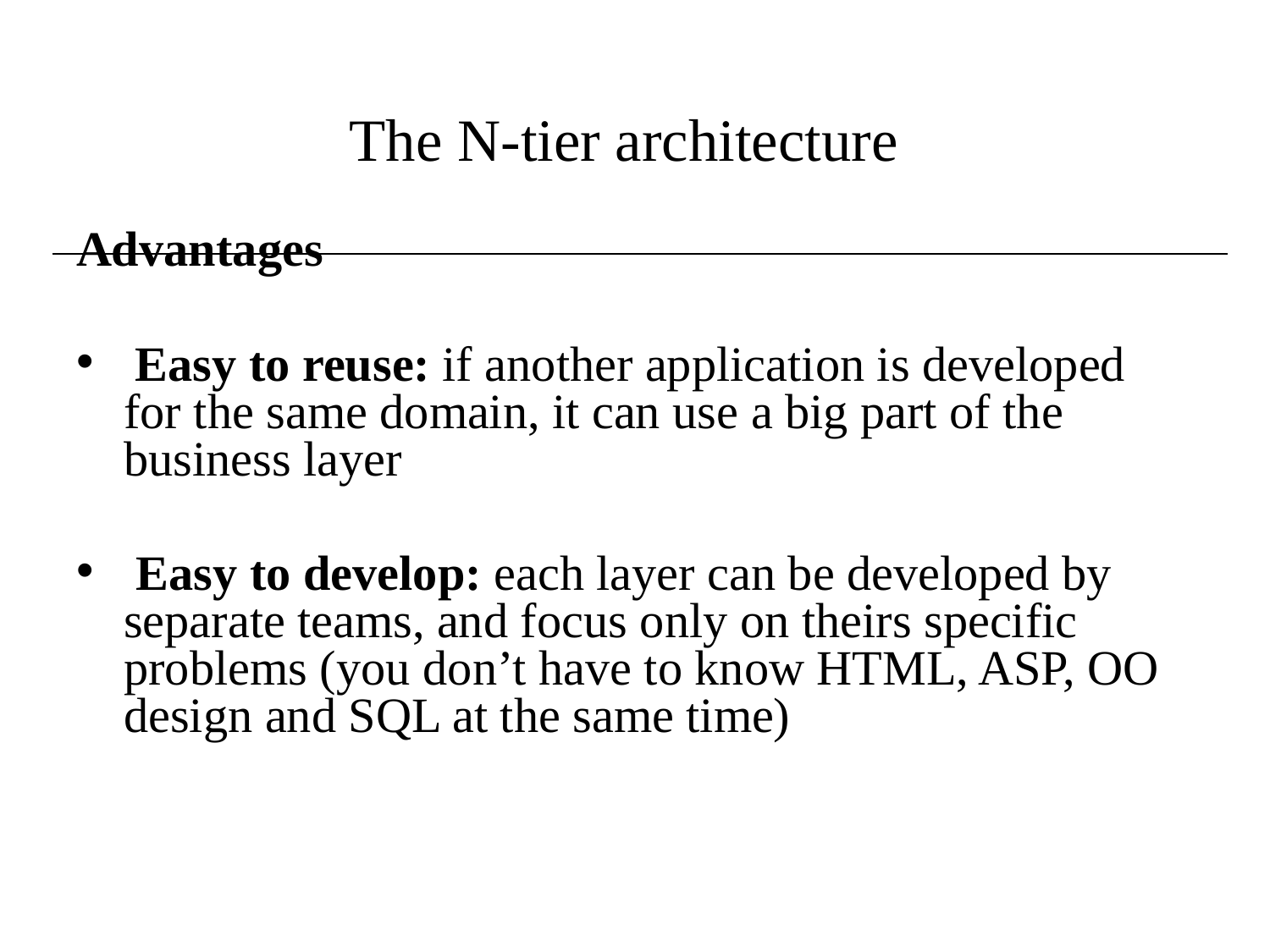

# The N-tier architecture
Advantages

 Easy to reuse: if another application is developed for the same domain, it can use a big part of the business layer

 Easy to develop: each layer can be developed by separate teams, and focus only on theirs specific problems (you don’t have to know HTML, ASP, OO design and SQL at the same time)